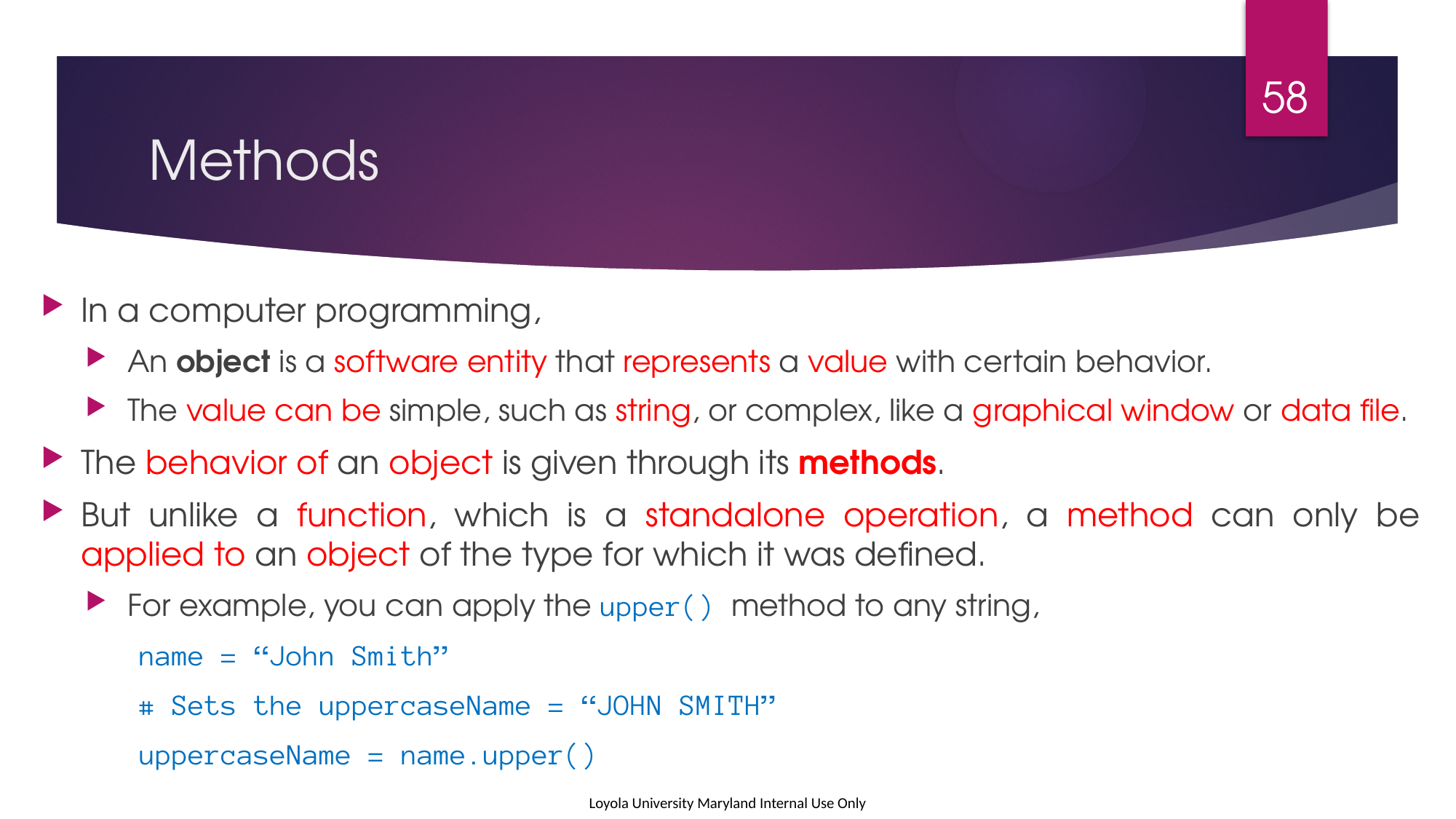

58
# Methods
In a computer programming,
An object is a software entity that represents a value with certain behavior.
The value can be simple, such as string, or complex, like a graphical window or data file.
The behavior of an object is given through its methods.
But unlike a function, which is a standalone operation, a method can only be applied to an object of the type for which it was defined.
For example, you can apply the upper() method to any string,
	name = “John Smith”
	# Sets the uppercaseName = “JOHN SMITH”
	uppercaseName = name.upper()